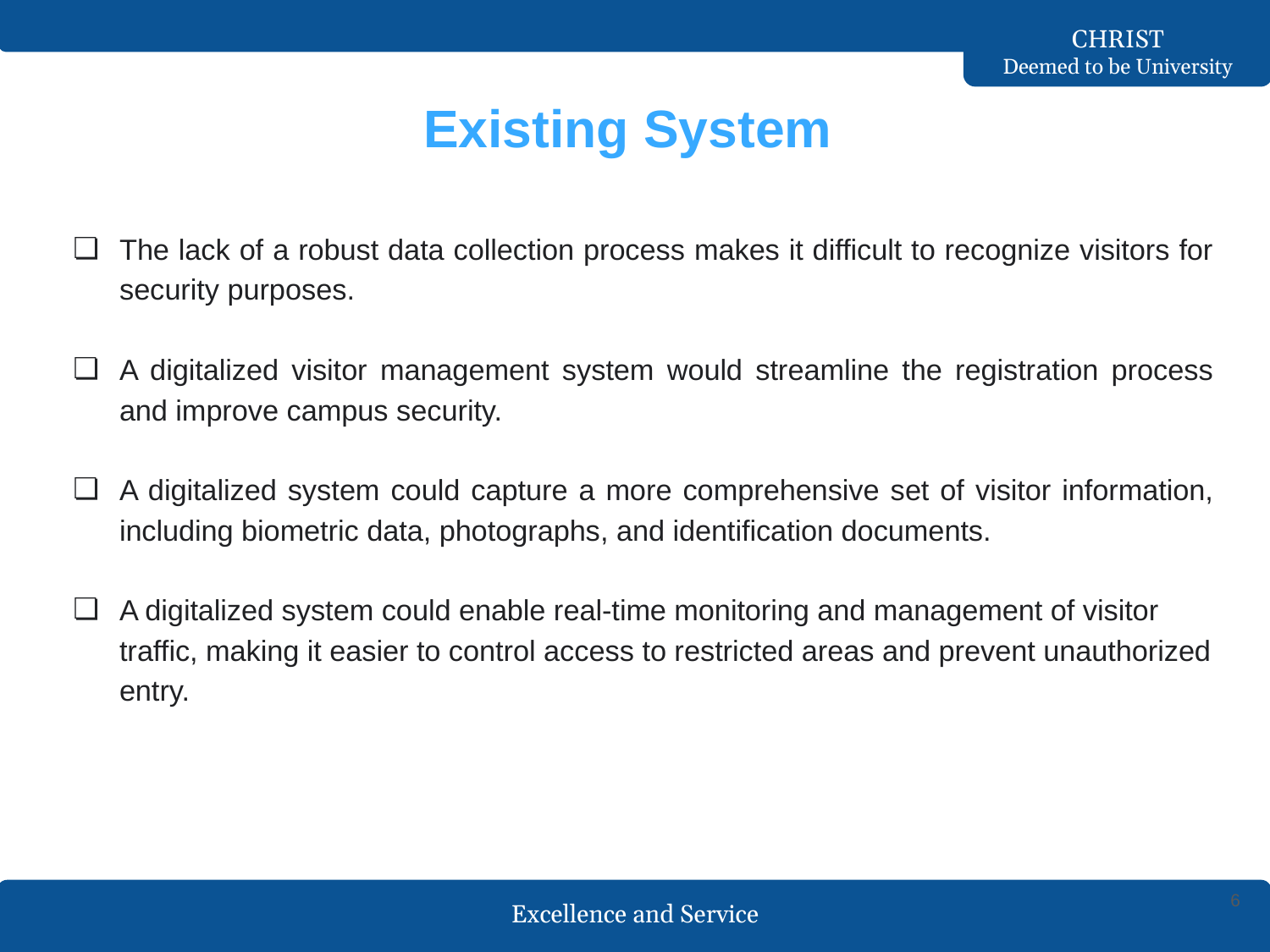

# Existing System
The lack of a robust data collection process makes it difficult to recognize visitors for security purposes.

A digitalized visitor management system would streamline the registration process and improve campus security.

A digitalized system could capture a more comprehensive set of visitor information, including biometric data, photographs, and identification documents.

A digitalized system could enable real-time monitoring and management of visitor traffic, making it easier to control access to restricted areas and prevent unauthorized entry.
6